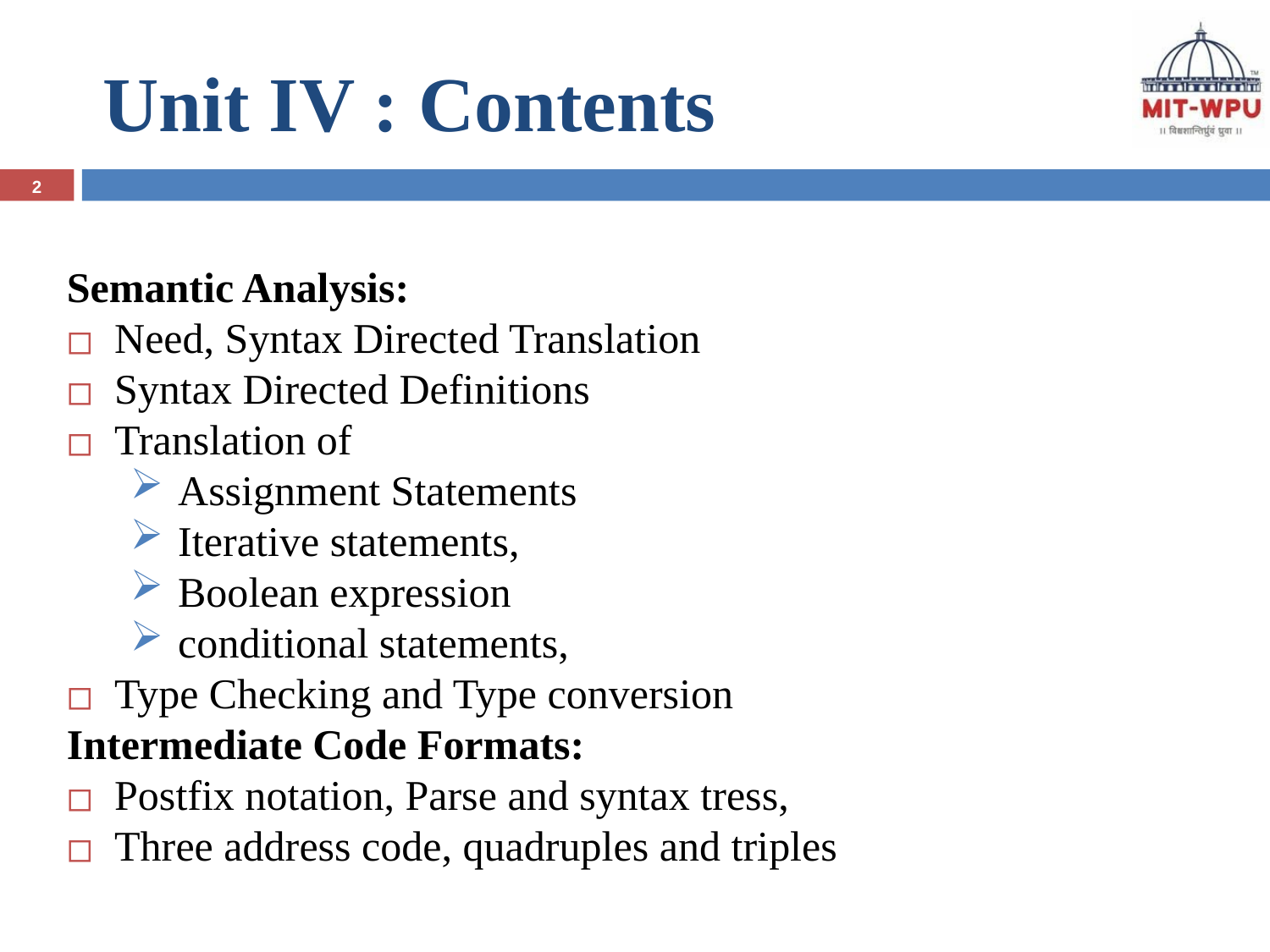

# Unit IV : Contents
2

Semantic Analysis:
Need, Syntax Directed Translation
Syntax Directed Definitions
Translation of
Assignment Statements
Iterative statements,
Boolean expression
conditional statements,
Type Checking and Type conversion
Intermediate Code Formats:
Postfix notation, Parse and syntax tress,
Three address code, quadruples and triples